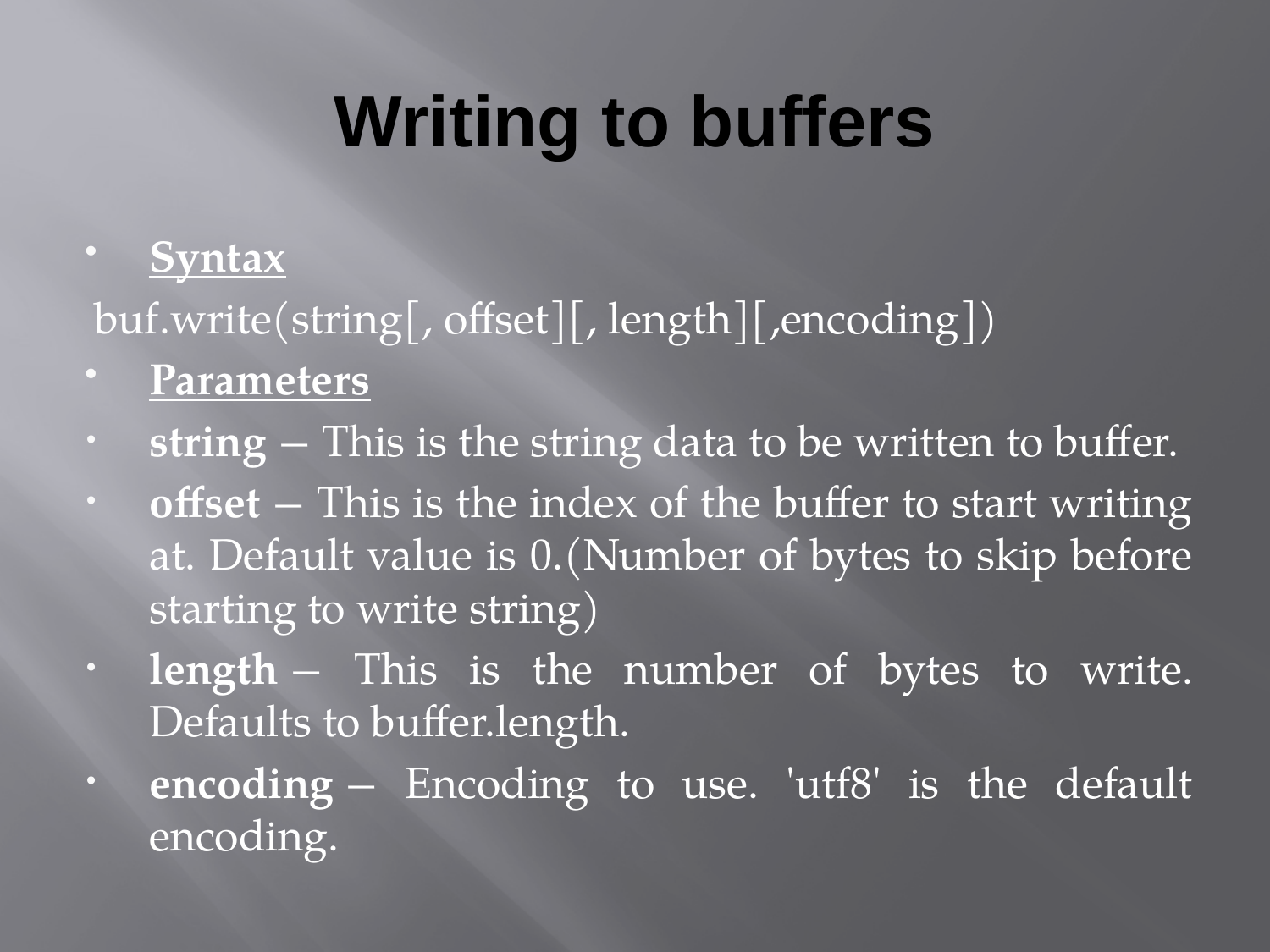

# Writing to buffers
Syntax
	buf.write(string[, offset][, length][,encoding])
Parameters
string − This is the string data to be written to buffer.
offset − This is the index of the buffer to start writing at. Default value is 0.(Number of bytes to skip before starting to write string)
length − This is the number of bytes to write. Defaults to buffer.length.
encoding − Encoding to use. 'utf8' is the default encoding.